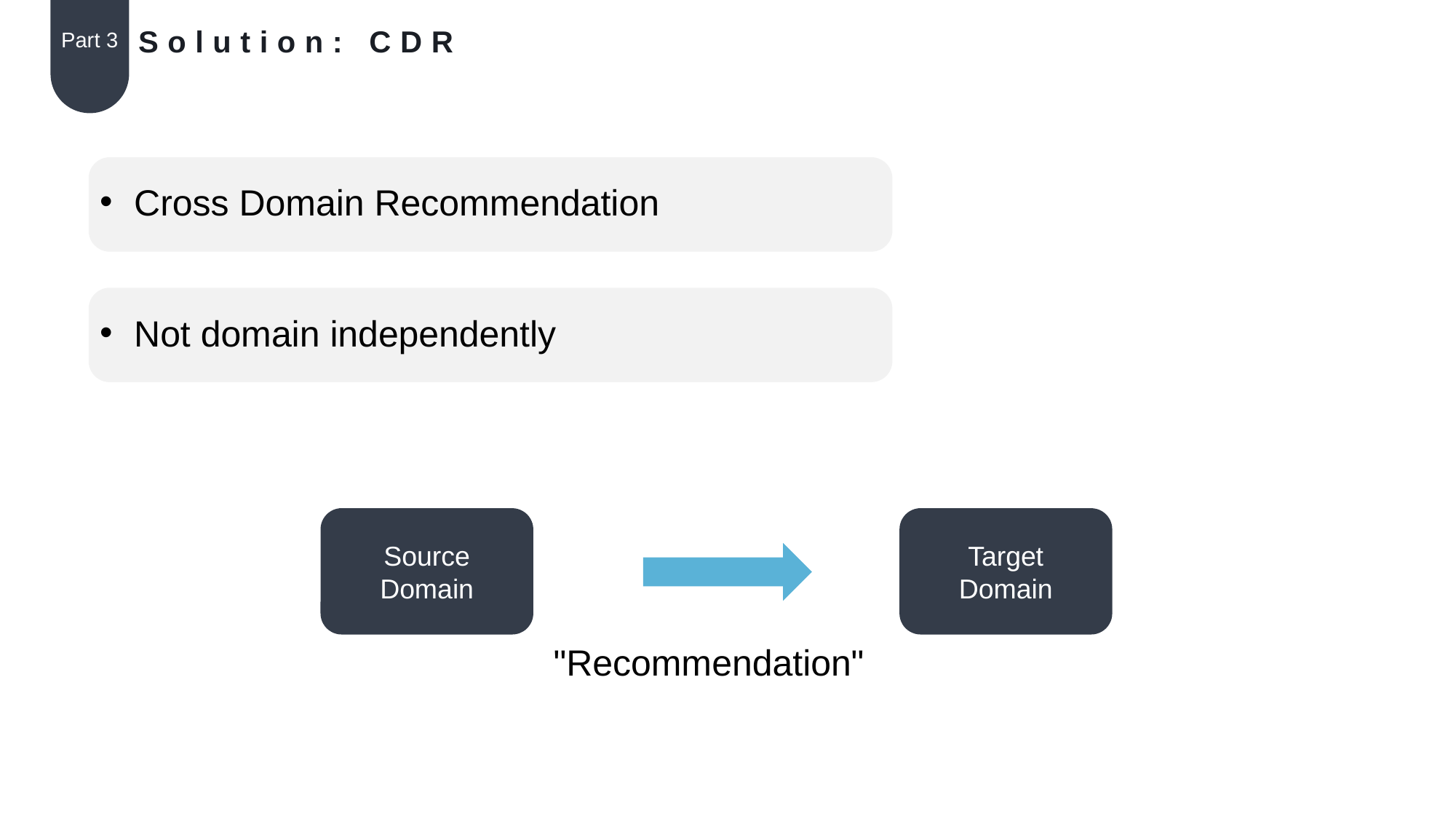

Solution: CDR
Part 3

Cross Domain Recommendation

Not domain independently

,
Target
Domain
Source
Domain

"Recommendation"